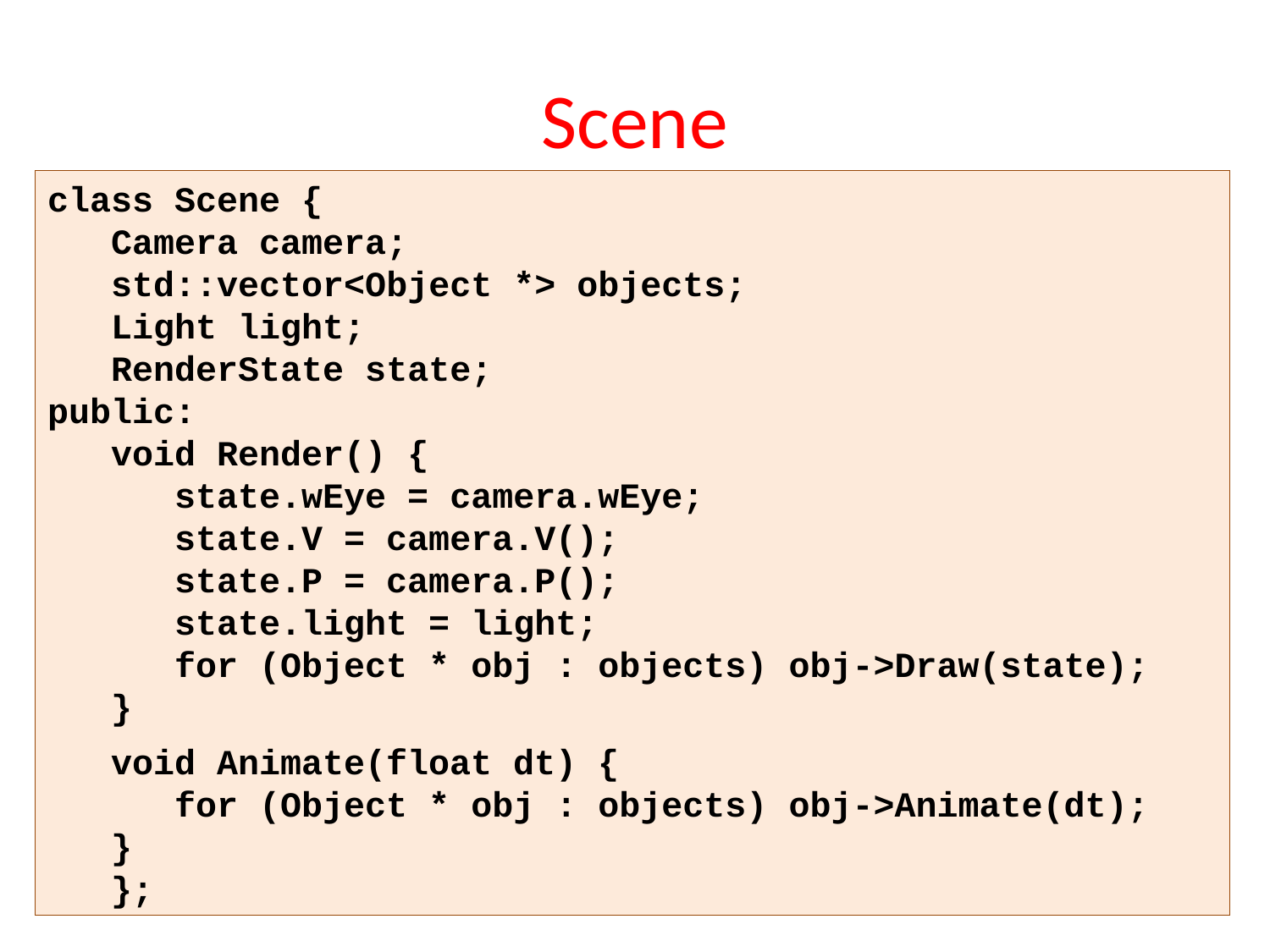

# Scene
class Scene {
   Camera camera;
   std::vector<Object *> objects;
   Light light;
   RenderState state;
public:
void Render() {
   state.wEye = camera.wEye;
   state.V = camera.V();
   state.P = camera.P();
   state.light = light;
   for (Object * obj : objects) obj->Draw(state);
}

void Animate(float dt) {
   for (Object * obj : objects) obj->Animate(dt);
}
};